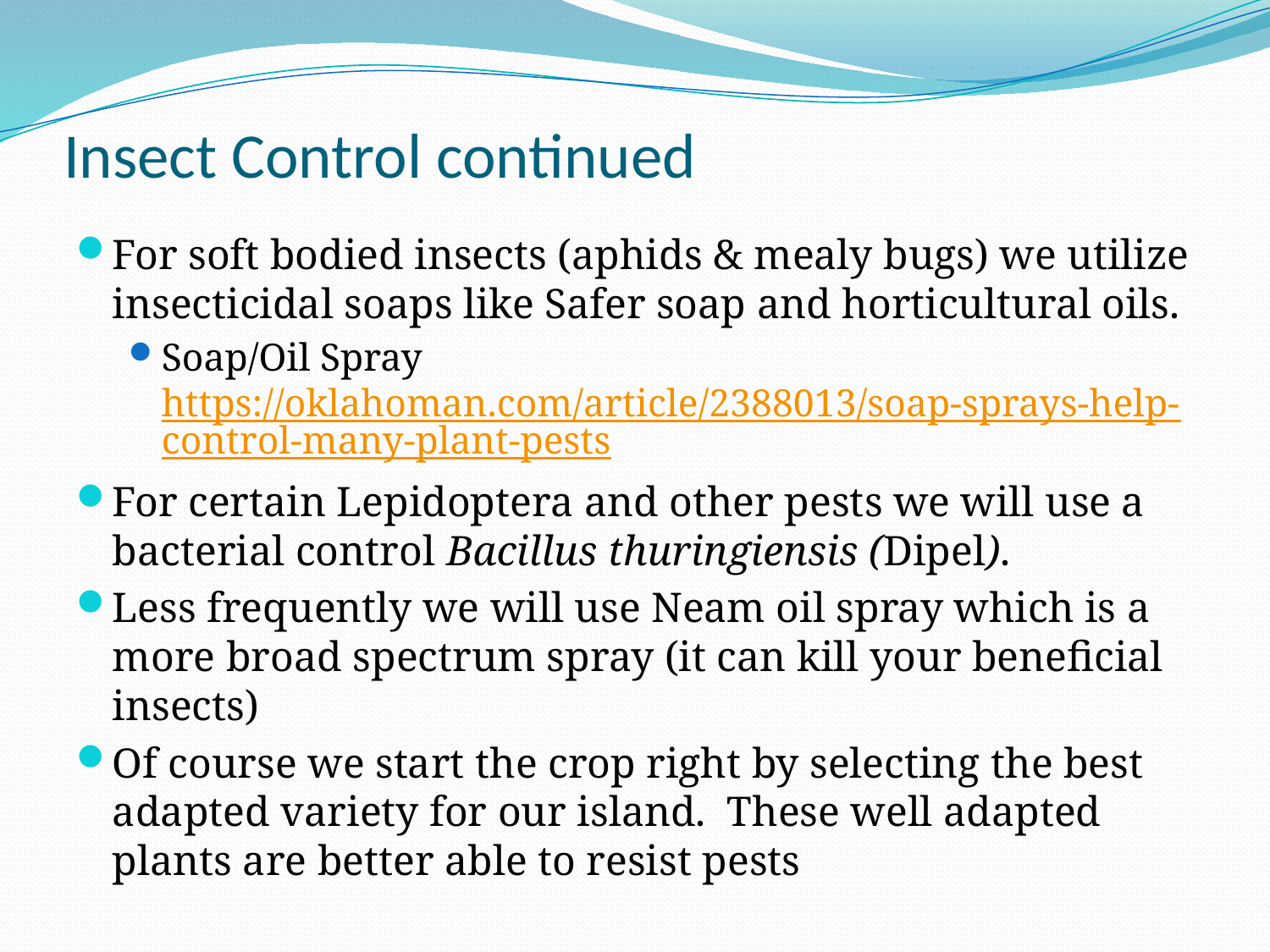

# Insect Control continued
For soft bodied insects (aphids & mealy bugs) we utilize insecticidal soaps like Safer soap and horticultural oils.
Soap/Oil Spray https://oklahoman.com/article/2388013/soap-sprays-help-control-many-plant-pests
For certain Lepidoptera and other pests we will use a bacterial control Bacillus thuringiensis (Dipel).
Less frequently we will use Neam oil spray which is a more broad spectrum spray (it can kill your beneficial insects)
Of course we start the crop right by selecting the best adapted variety for our island.  These well adapted plants are better able to resist pests